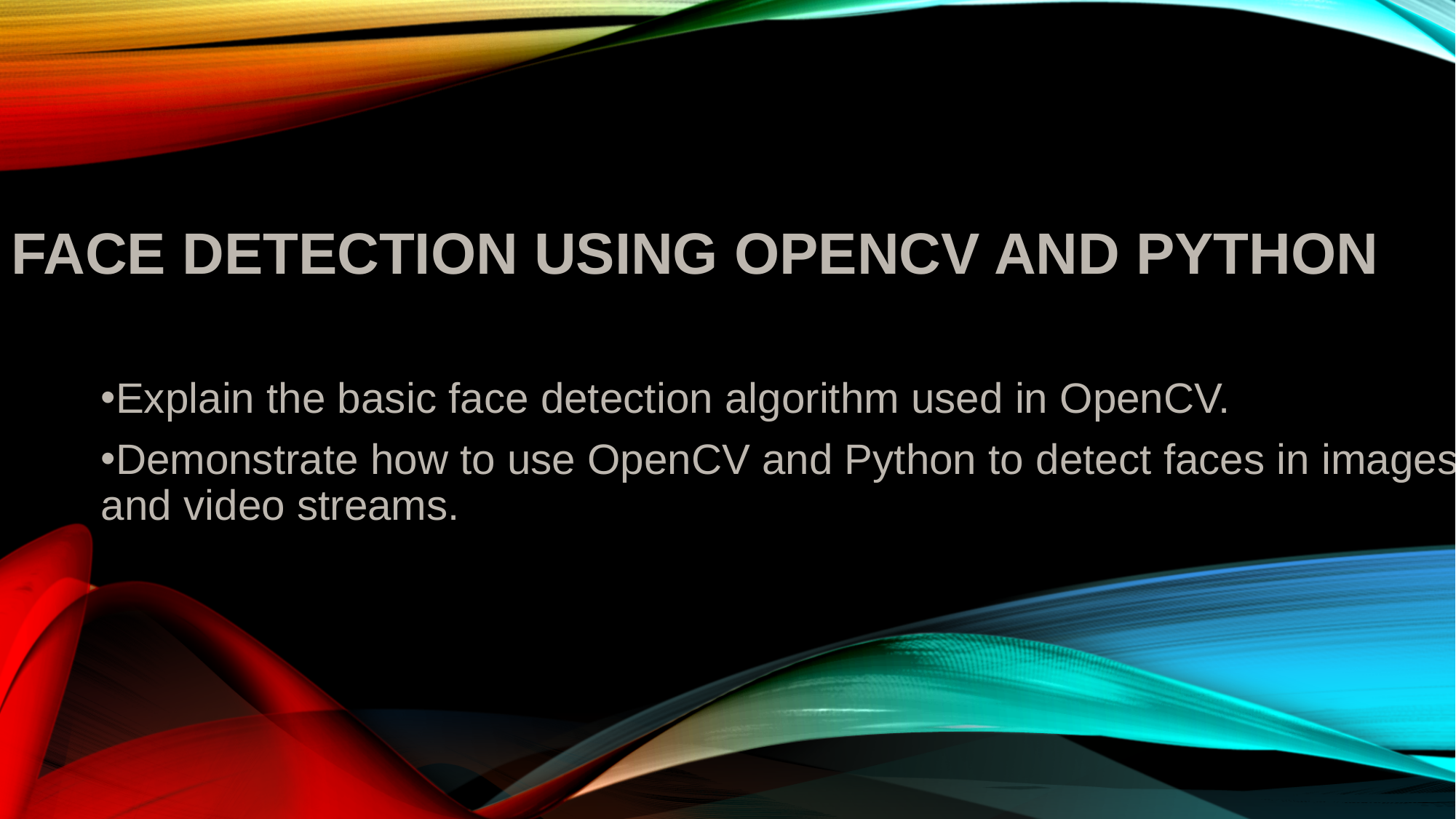

# Face detection using OpenCV and Python
Explain the basic face detection algorithm used in OpenCV.
Demonstrate how to use OpenCV and Python to detect faces in images and video streams.